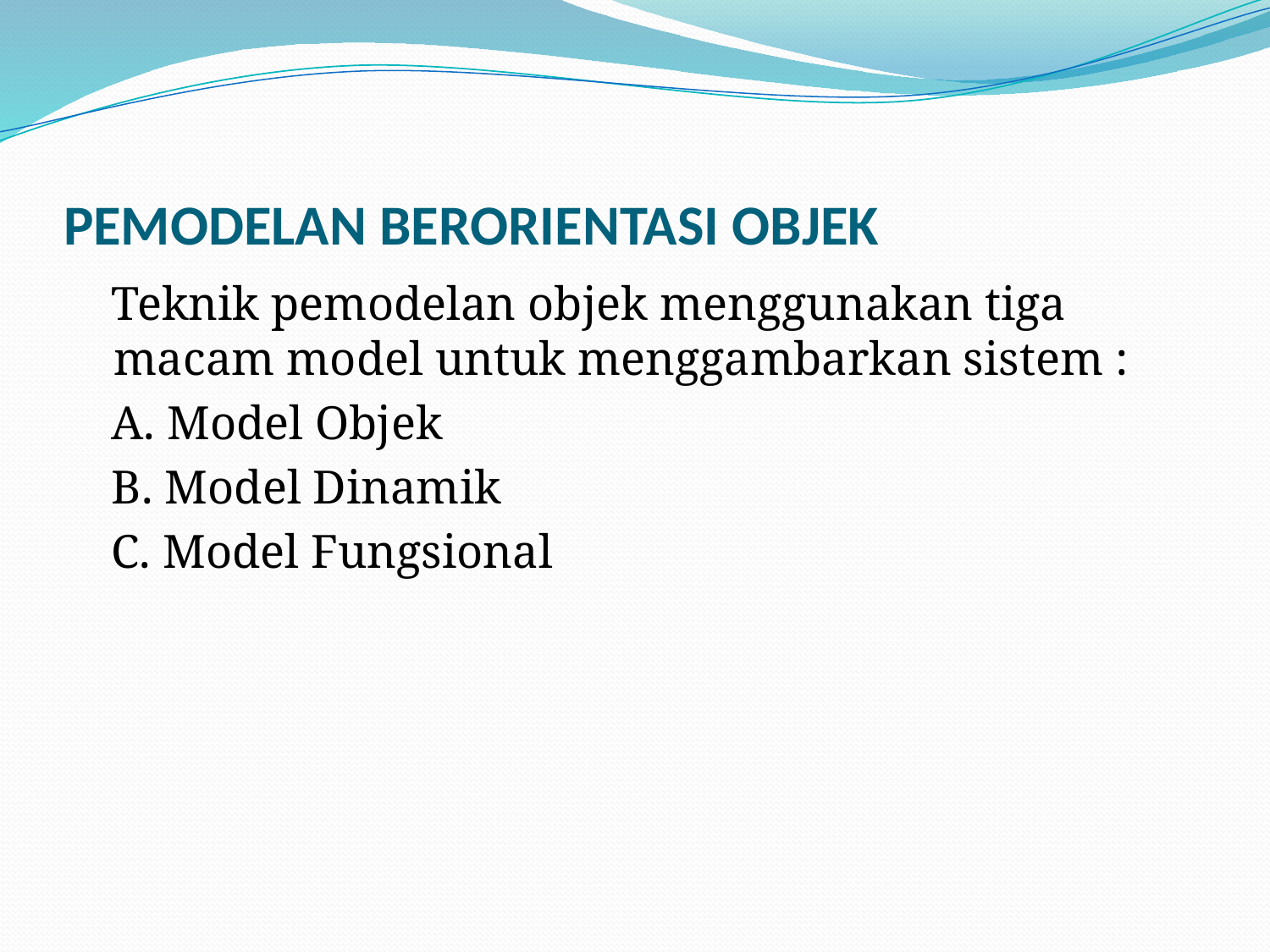

# PEMODELAN BERORIENTASI OBJEK
   Teknik pemodelan objek menggunakan tiga macam model untuk menggambarkan sistem :
   A. Model Objek
   B. Model Dinamik
   C. Model Fungsional